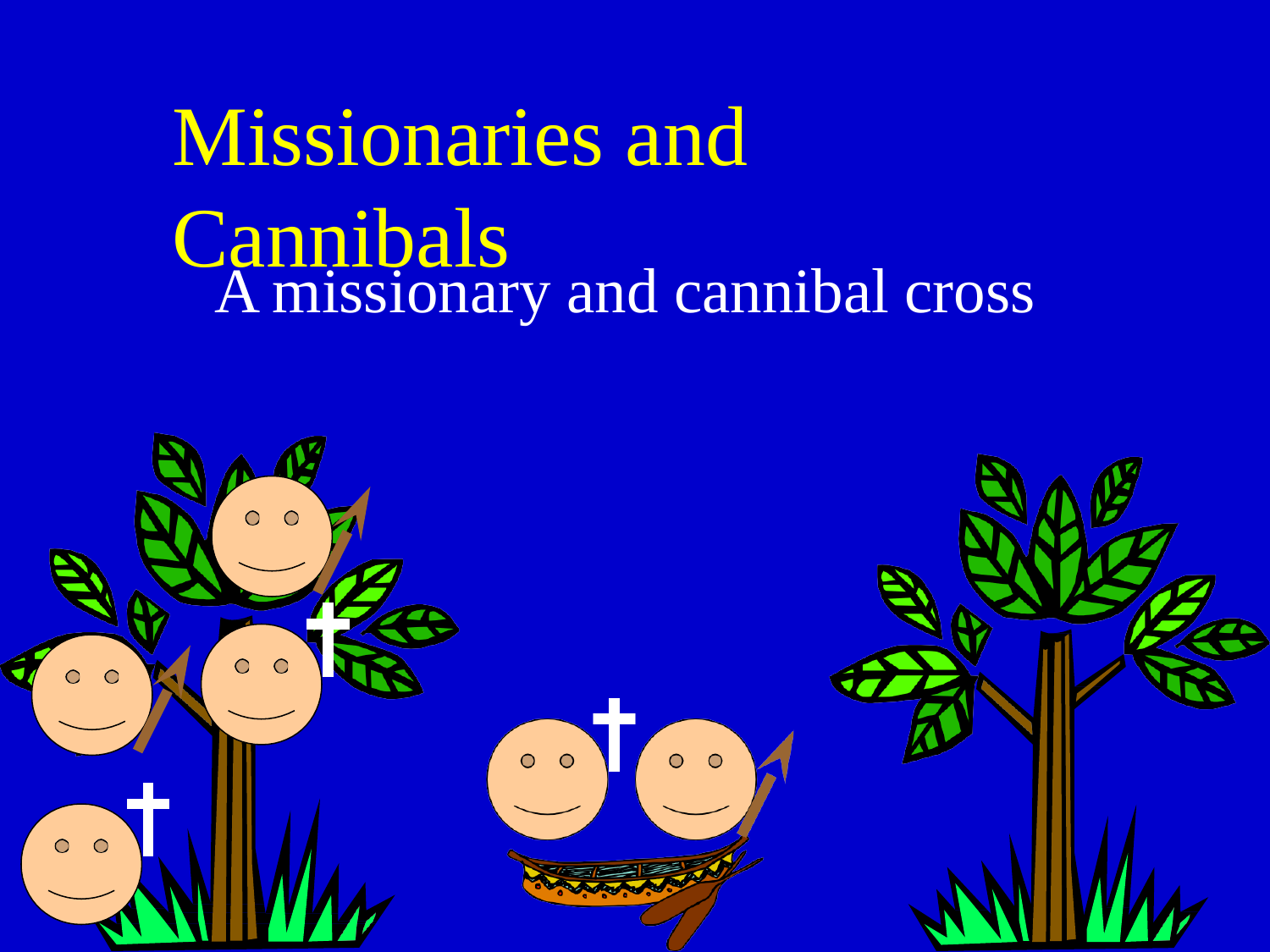

# Missionaries and	Cannibals
A missionary and cannibal cross